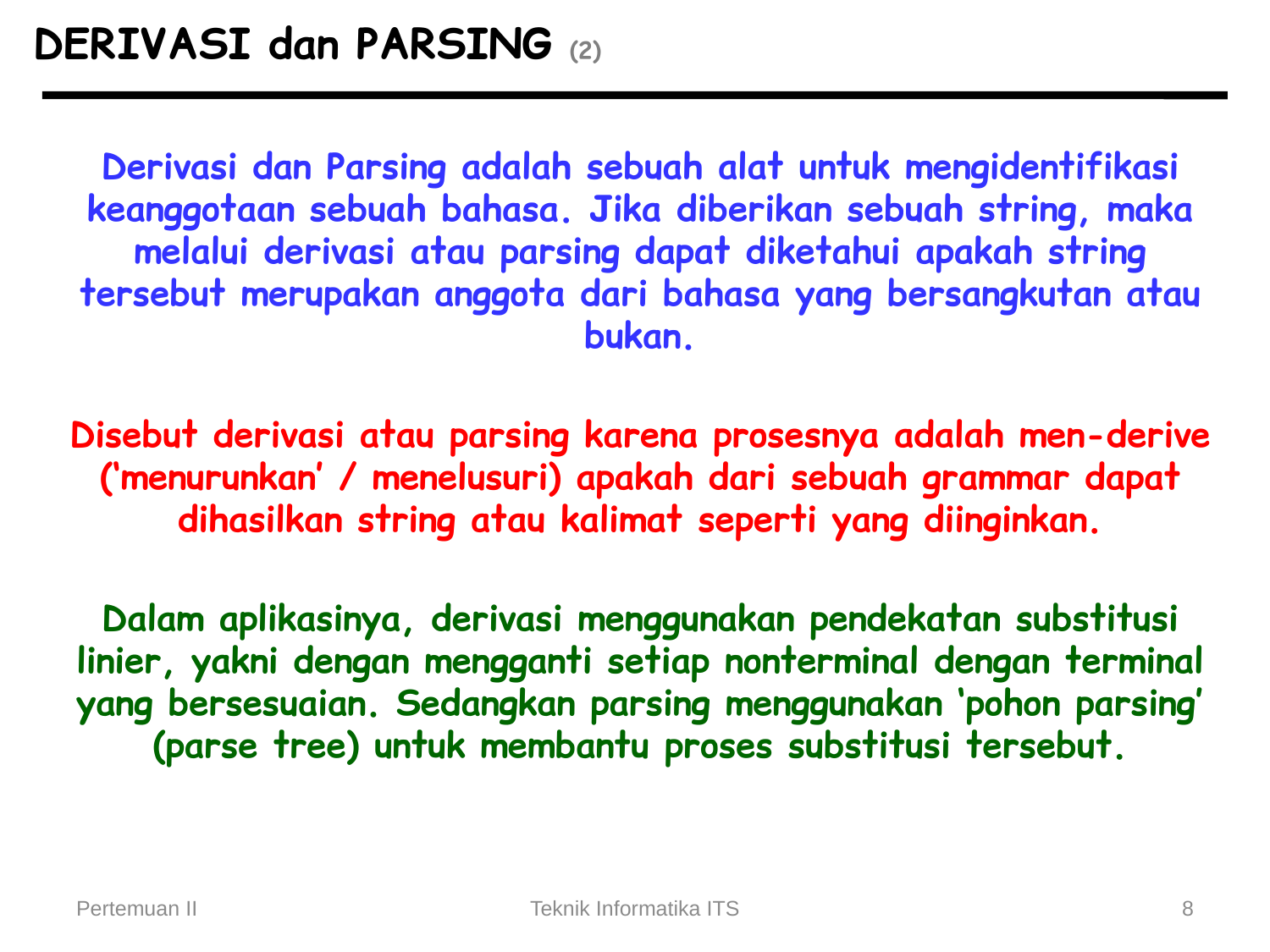

# DERIVASI dan PARSING (2)

Derivasi dan Parsing adalah sebuah alat untuk mengidentifikasi keanggotaan sebuah bahasa. Jika diberikan sebuah string, maka melalui derivasi atau parsing dapat diketahui apakah string tersebut merupakan anggota dari bahasa yang bersangkutan atau bukan.

Disebut derivasi atau parsing karena prosesnya adalah men-derive (‘menurunkan’ / menelusuri) apakah dari sebuah grammar dapat dihasilkan string atau kalimat seperti yang diinginkan.

Dalam aplikasinya, derivasi menggunakan pendekatan substitusi linier, yakni dengan mengganti setiap nonterminal dengan terminal yang bersesuaian. Sedangkan parsing menggunakan ‘pohon parsing’ (parse tree) untuk membantu proses substitusi tersebut.
Pertemuan II
Teknik Informatika ITS
8